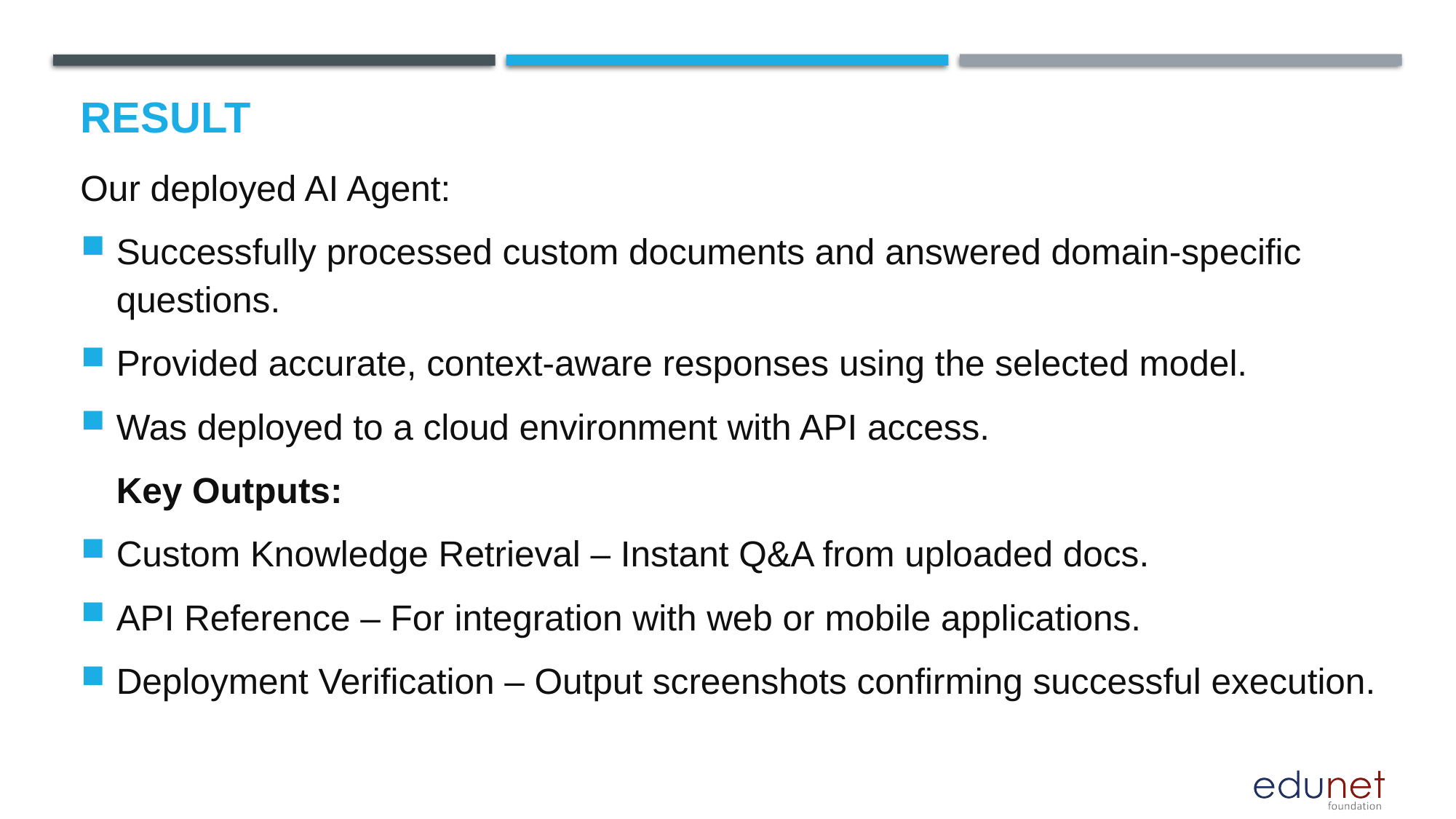

# Result
Our deployed AI Agent:
Successfully processed custom documents and answered domain-specific questions.
Provided accurate, context-aware responses using the selected model.
Was deployed to a cloud environment with API access.
Key Outputs:
Custom Knowledge Retrieval – Instant Q&A from uploaded docs.
API Reference – For integration with web or mobile applications.
Deployment Verification – Output screenshots confirming successful execution.